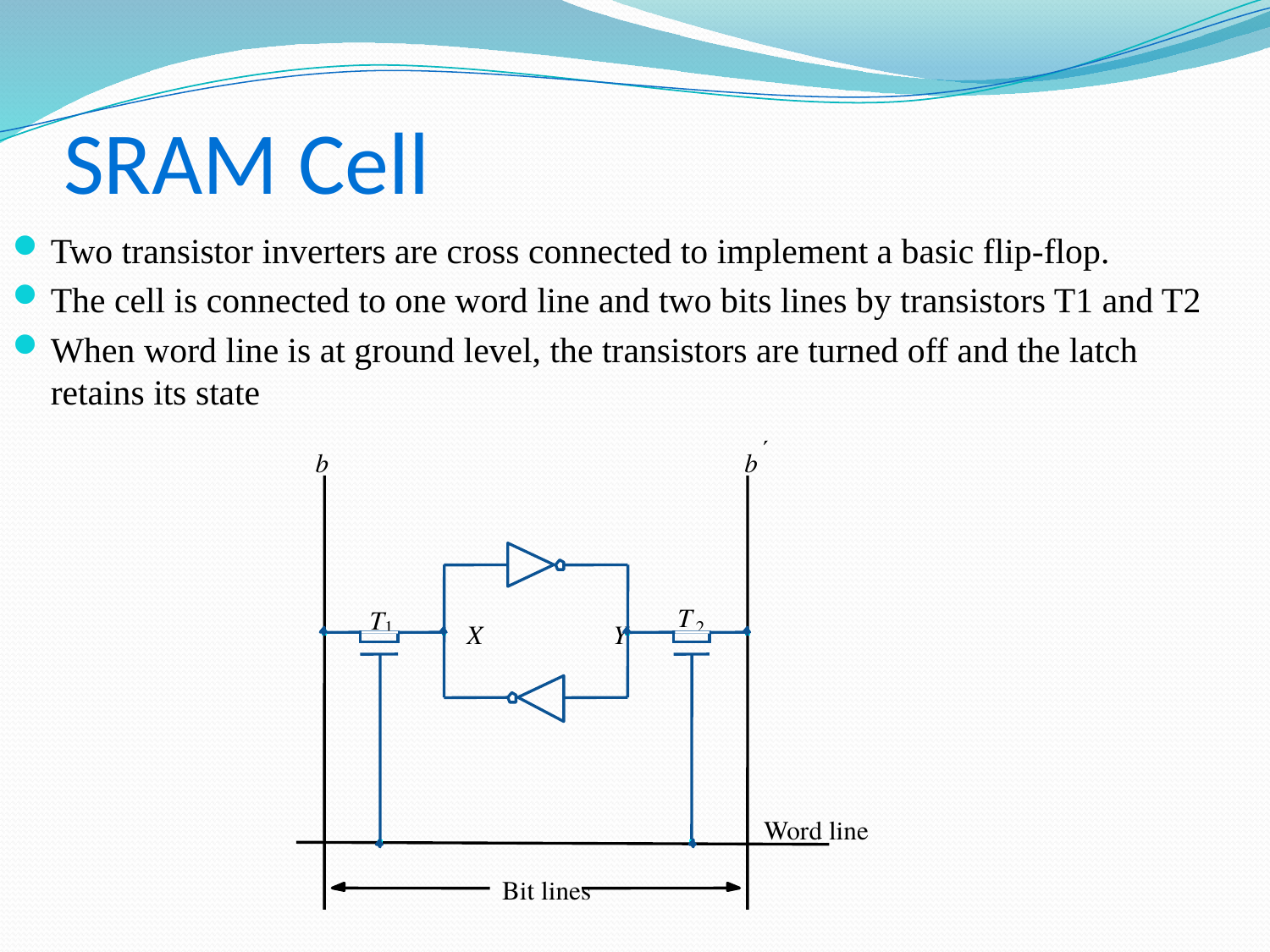

# SRAM Cell
Two transistor inverters are cross connected to implement a basic flip-flop.
The cell is connected to one word line and two bits lines by transistors T1 and T2
When word line is at ground level, the transistors are turned off and the latch retains its state
′
b
b

T
T
1
2
X
Y

Word line

Bit lines